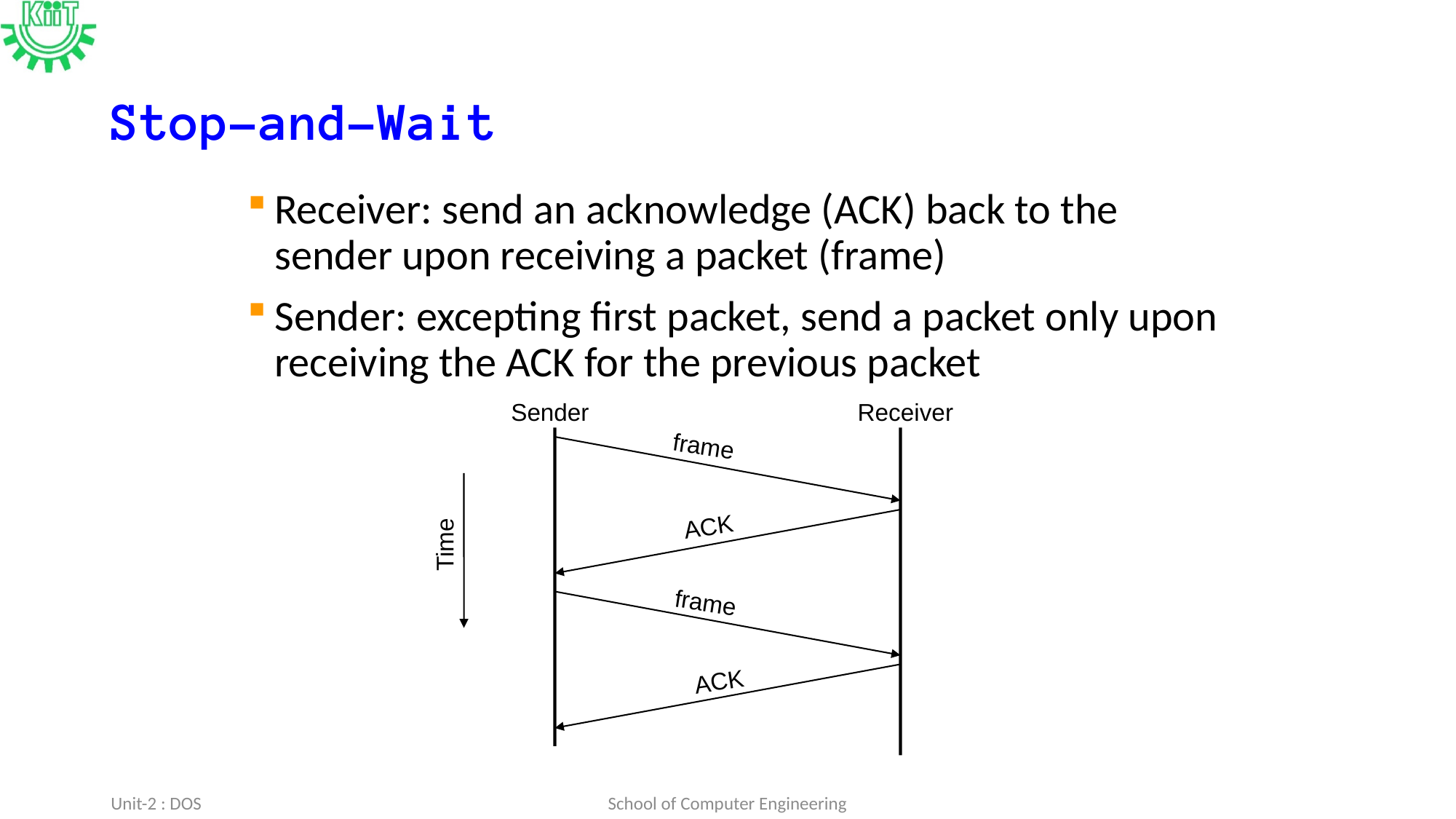

# Stop-and-Wait
Receiver: send an acknowledge (ACK) back to the sender upon receiving a packet (frame)
Sender: excepting first packet, send a packet only upon receiving the ACK for the previous packet

Sender
Receiver
frame

ACK

Time
frame

ACK

Unit-2 : DOS
11
School of Computer Engineering